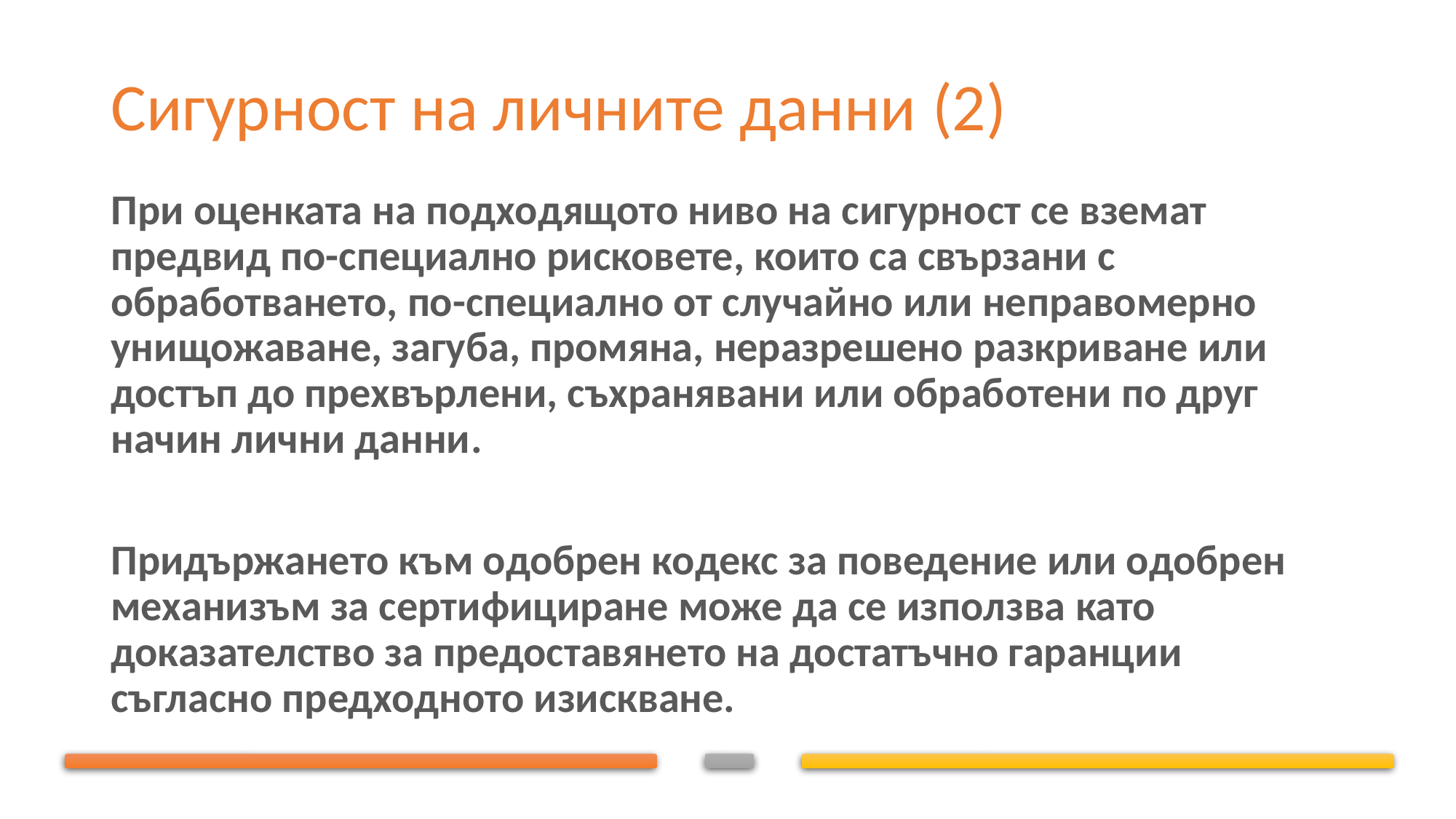

# Сигурност на личните данни (2)
При оценката на подходящото ниво на сигурност се вземат предвид по-специално рисковете, които са свързани с обработването, по-специално от случайно или неправомерно унищожаване, загуба, промяна, неразрешено разкриване или достъп до прехвърлени, съхранявани или обработени по друг начин лични данни.

Придържането към одобрен кодекс за поведение или одобрен механизъм за сертифициране може да се използва като доказателство за предоставянето на достатъчно гаранции съгласно предходното изискване.